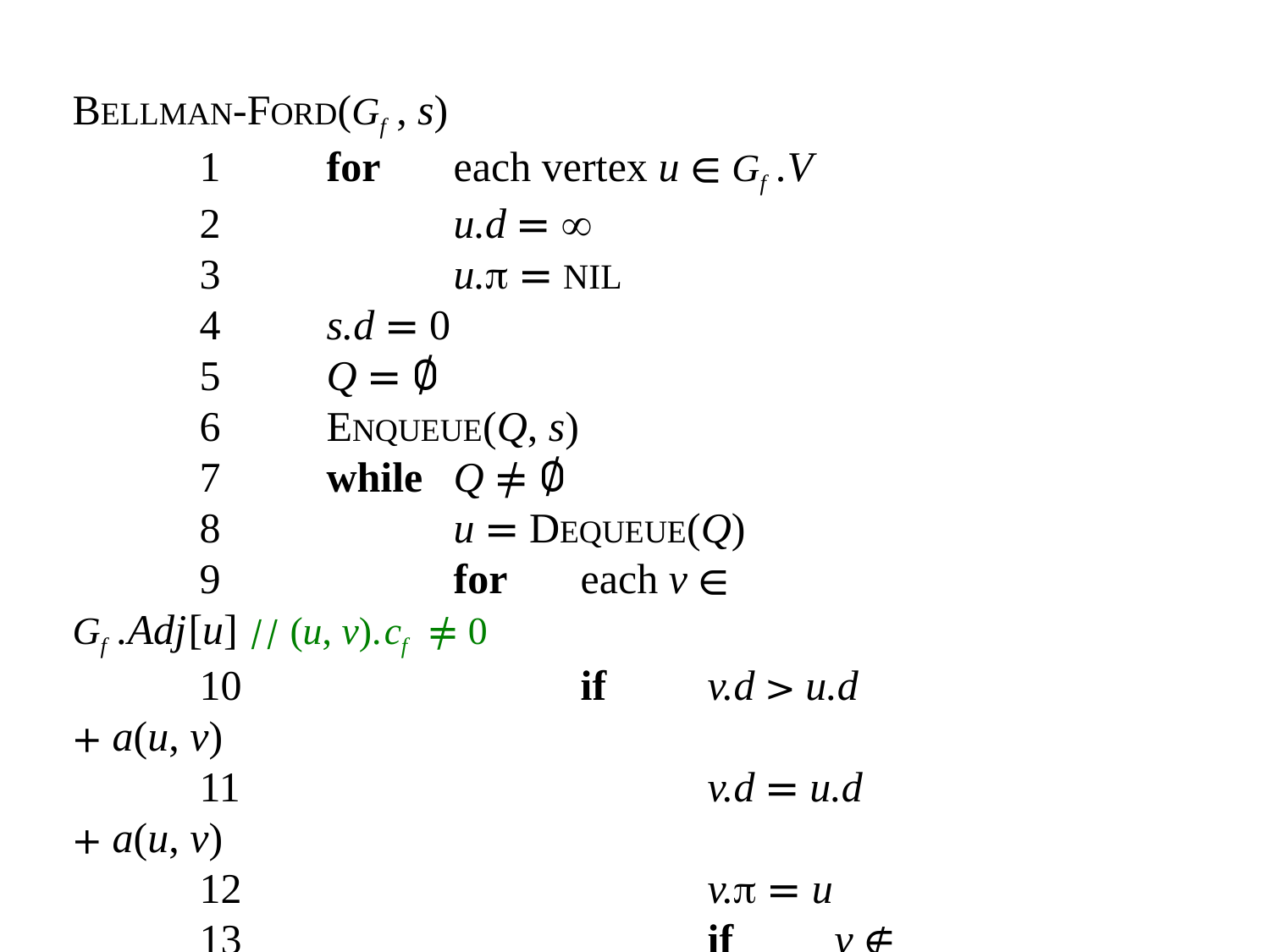

BELLMAN-FORD(Gf, s)
	1	for	each vertex u ∈ Gf.V
	2		u.d = ∞
	3		u.π = NIL
	4	s.d = 0
	5	Q = ∅
	6	ENQUEUE(Q, s)
	7	while	Q ≠ ∅
	8		u = DEQUEUE(Q)
	9		for	each v ∈ Gf.Adj[u] // (u, v).cf ≠ 0
	10			if	v.d > u.d + a(u, v)
	11				v.d = u.d + a(u, v)
	12				v.π = u
	13				if	v ∉ Q
	14					ENQUEUE(Q, v)